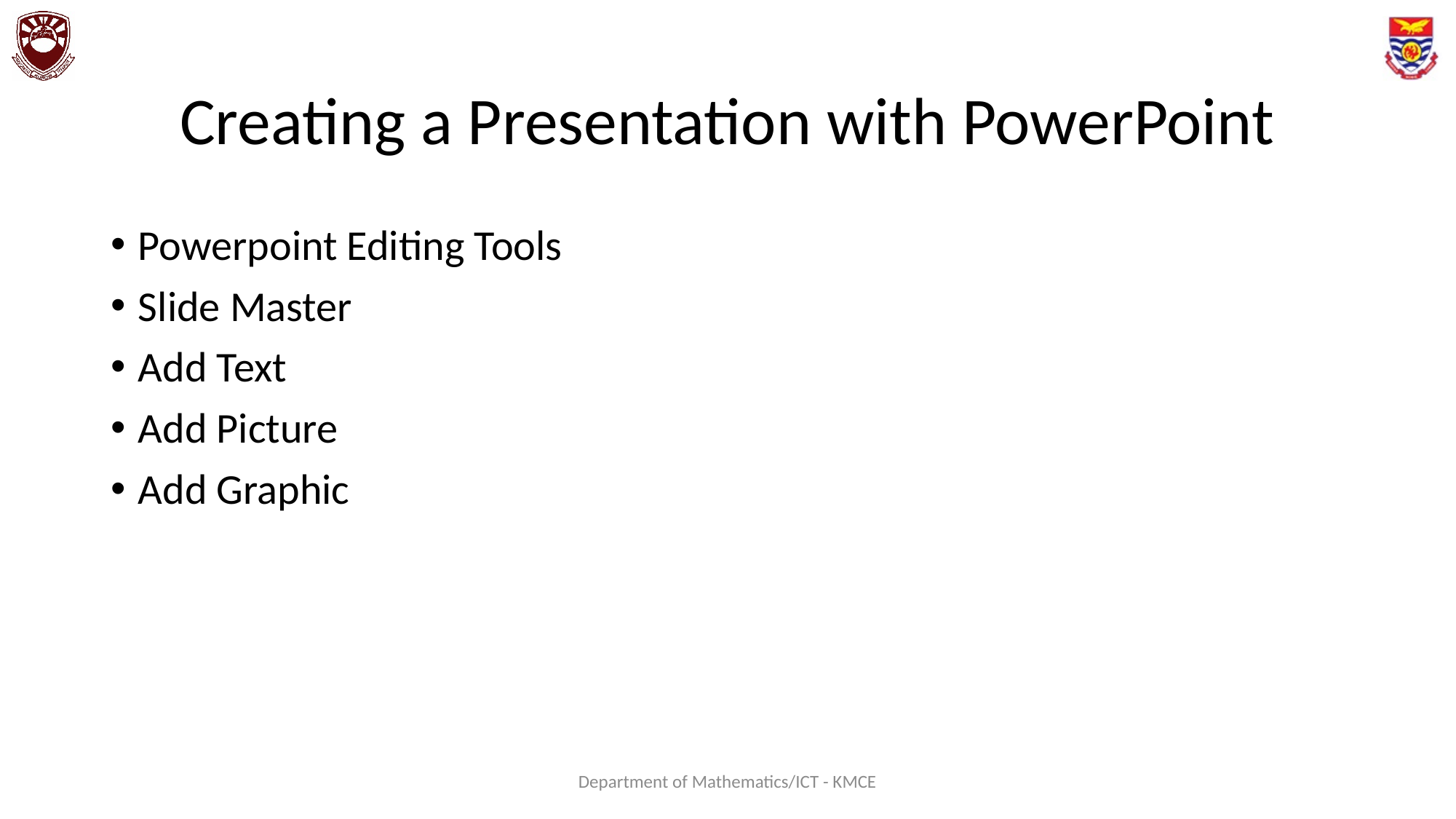

# Creating a Presentation with PowerPoint
Powerpoint Editing Tools
Slide Master
Add Text
Add Picture
Add Graphic
Department of Mathematics/ICT - KMCE
160